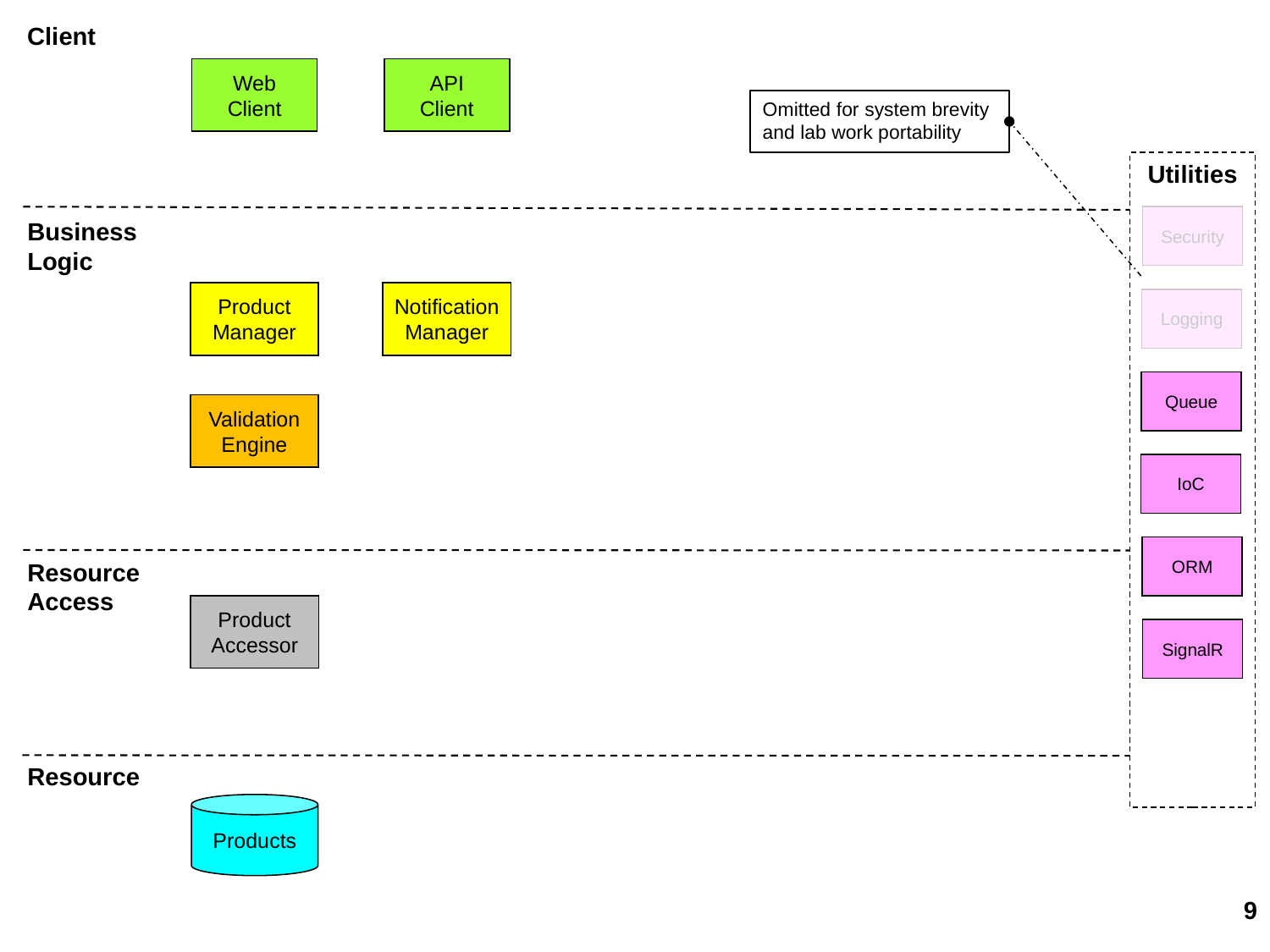

Client
Web
Client
API
Client
Omitted for system brevity and lab work portability
Utilities

Security
Business
Logic
Product
Manager
Notification
Manager
Logging
Queue
Validation
Engine
IoC
ORM
Resource
Access
Product
Accessor
SignalR
Resource

Products
9